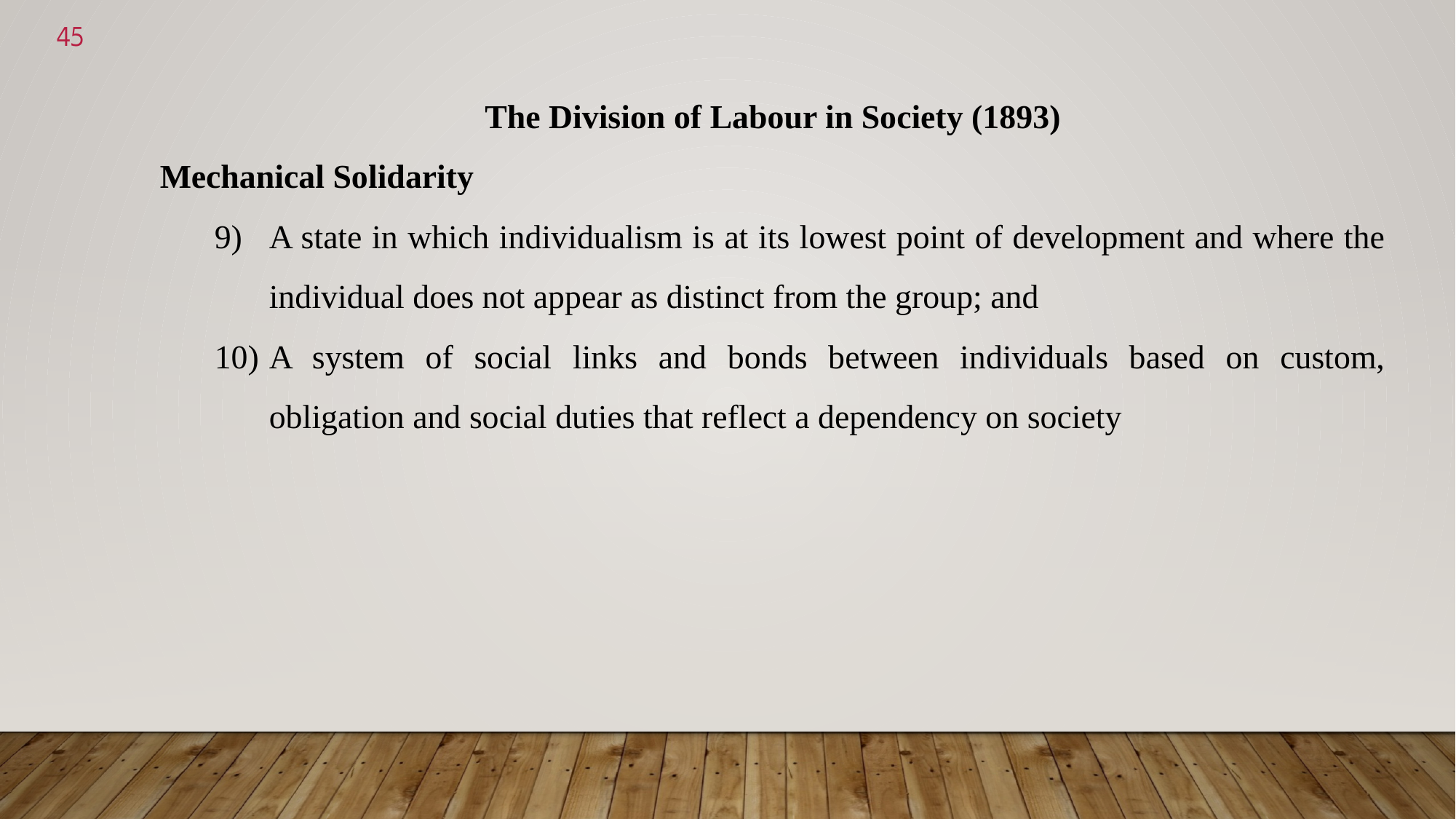

45
The Division of Labour in Society (1893)
Mechanical Solidarity
A state in which individualism is at its lowest point of development and where the individual does not appear as distinct from the group; and
A system of social links and bonds between individuals based on custom, obligation and social duties that reflect a dependency on society